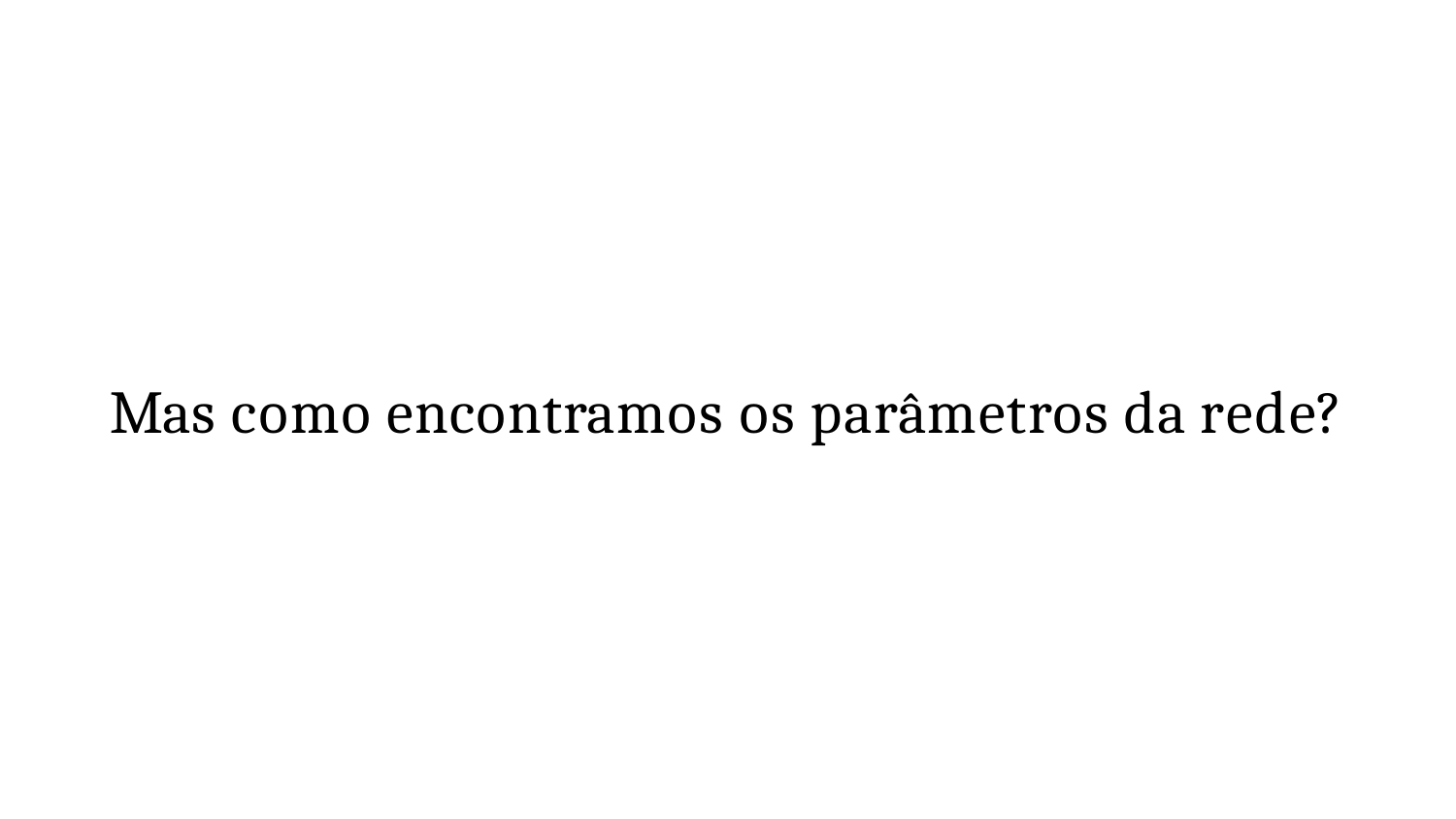

# Mas como encontramos os parâmetros da rede?